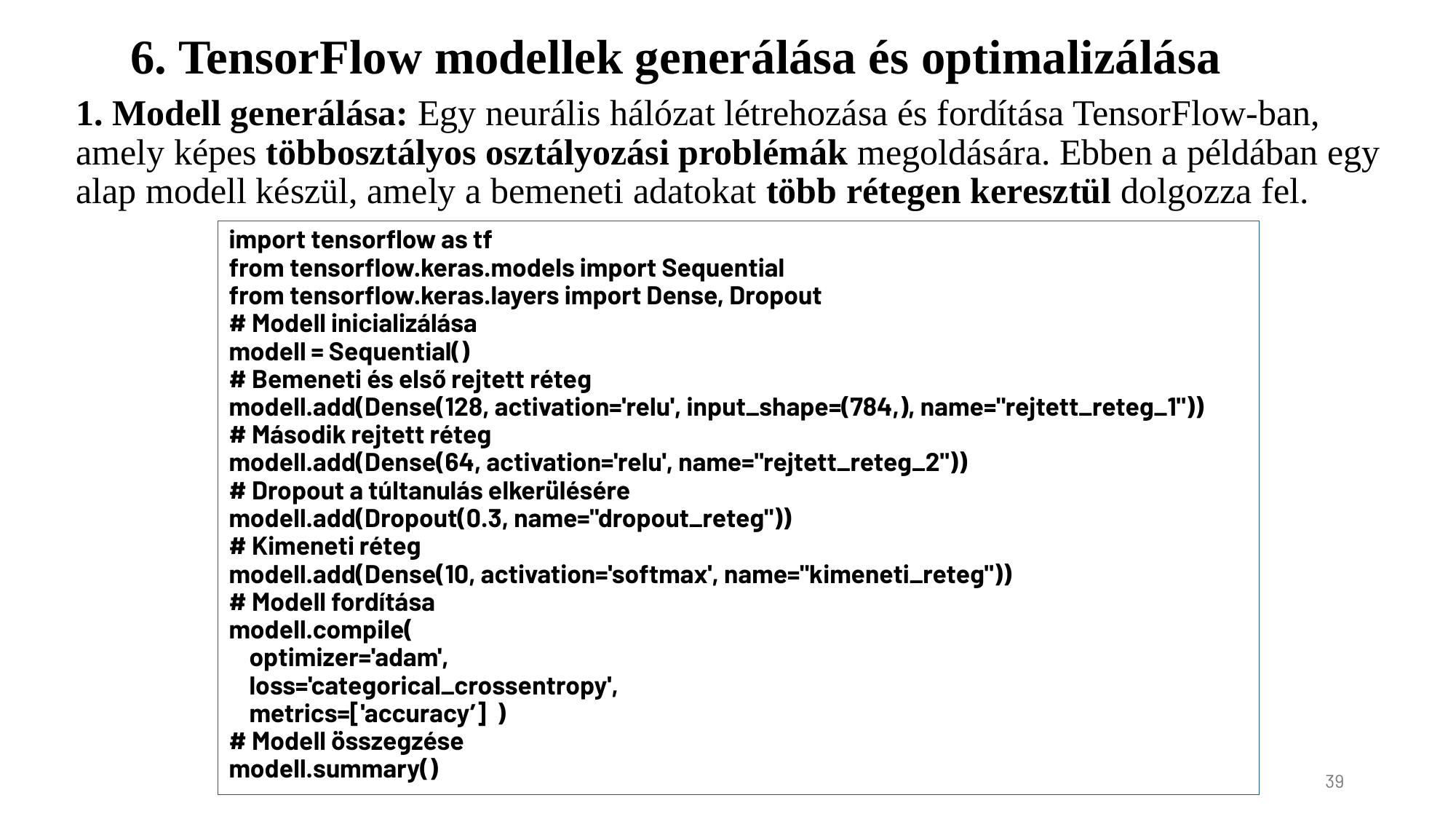

6. TensorFlow modellek generálása és optimalizálása
1. Modell generálása: Egy neurális hálózat létrehozása és fordítása TensorFlow-ban, amely képes többosztályos osztályozási problémák megoldására. Ebben a példában egy alap modell készül, amely a bemeneti adatokat több rétegen keresztül dolgozza fel.
import tensorflow as tf
from tensorflow.keras.models import Sequential
from tensorflow.keras.layers import Dense, Dropout
# Modell inicializálása
modell = Sequential()
# Bemeneti és első rejtett réteg
modell.add(Dense(128, activation='relu', input_shape=(784,), name="rejtett_reteg_1"))
# Második rejtett réteg
modell.add(Dense(64, activation='relu', name="rejtett_reteg_2"))
# Dropout a túltanulás elkerülésére
modell.add(Dropout(0.3, name="dropout_reteg"))
# Kimeneti réteg
modell.add(Dense(10, activation='softmax', name="kimeneti_reteg"))
# Modell fordítása
modell.compile(
    optimizer='adam',
    loss='categorical_crossentropy',
    metrics=['accuracy’]  )
# Modell összegzése
modell.summary()

39